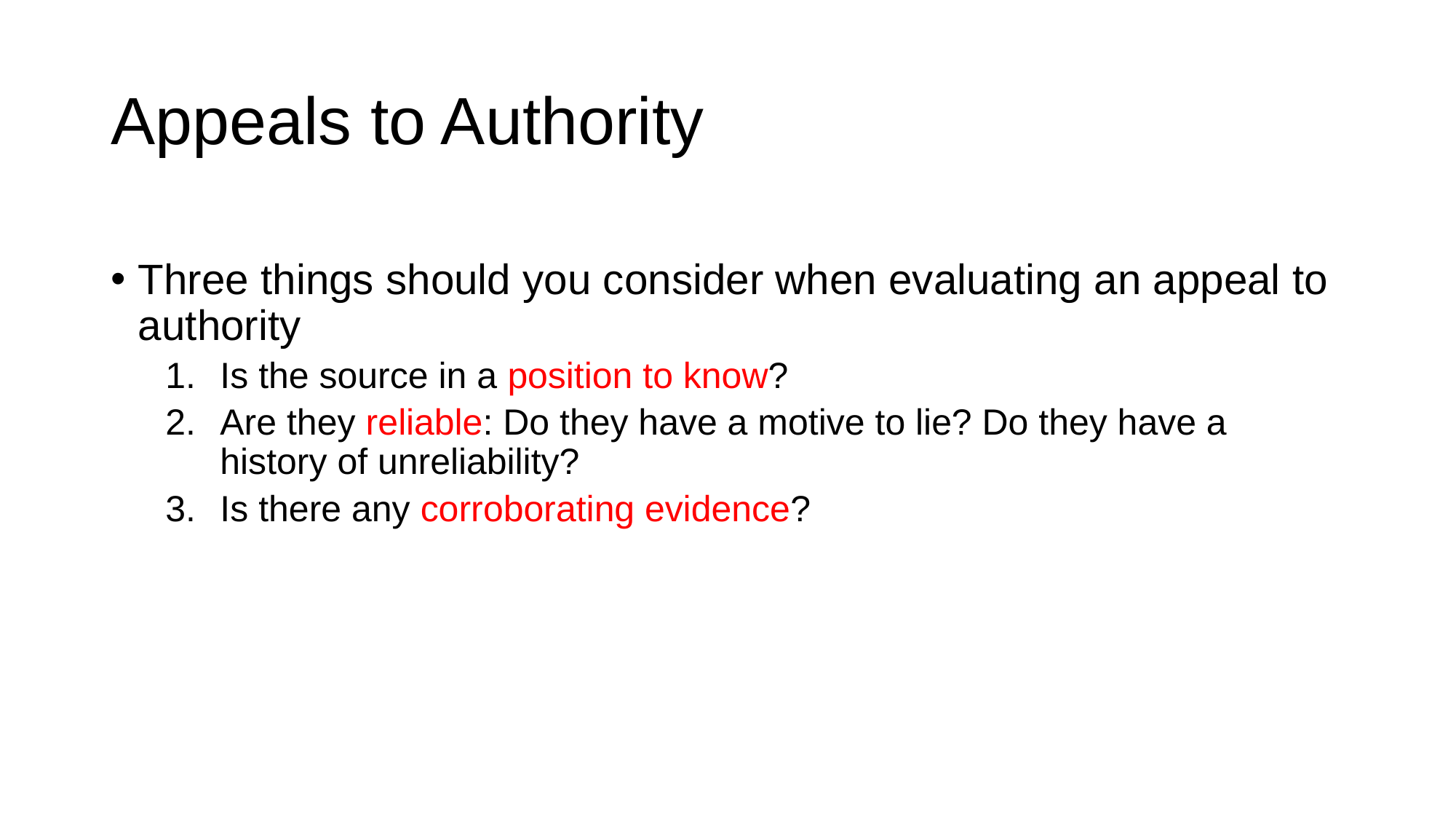

# Appeals to Authority

Three things should you consider when evaluating an appeal to authority
Is the source in a position to know?
Are they reliable: Do they have a motive to lie? Do they have a history of unreliability?
Is there any corroborating evidence?